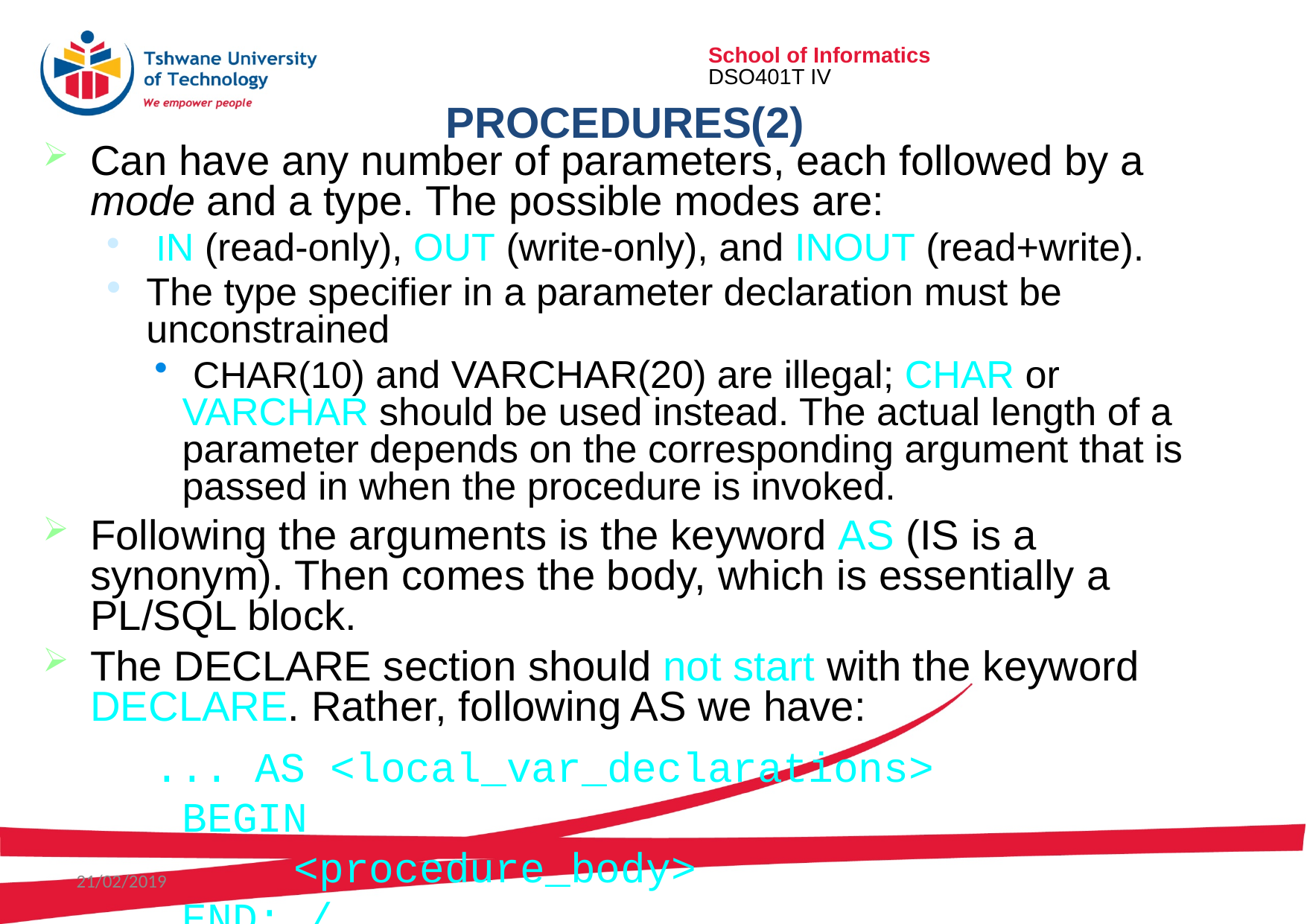

# Procedures(2)
Can have any number of parameters, each followed by a mode and a type. The possible modes are:
 IN (read-only), OUT (write-only), and INOUT (read+write).
The type specifier in a parameter declaration must be unconstrained
 CHAR(10) and VARCHAR(20) are illegal; CHAR or VARCHAR should be used instead. The actual length of a parameter depends on the corresponding argument that is passed in when the procedure is invoked.
Following the arguments is the keyword AS (IS is a synonym). Then comes the body, which is essentially a PL/SQL block.
The DECLARE section should not start with the keyword DECLARE. Rather, following AS we have:
... AS <local_var_declarations>
BEGIN
	<procedure_body>
END; /
21/02/2019